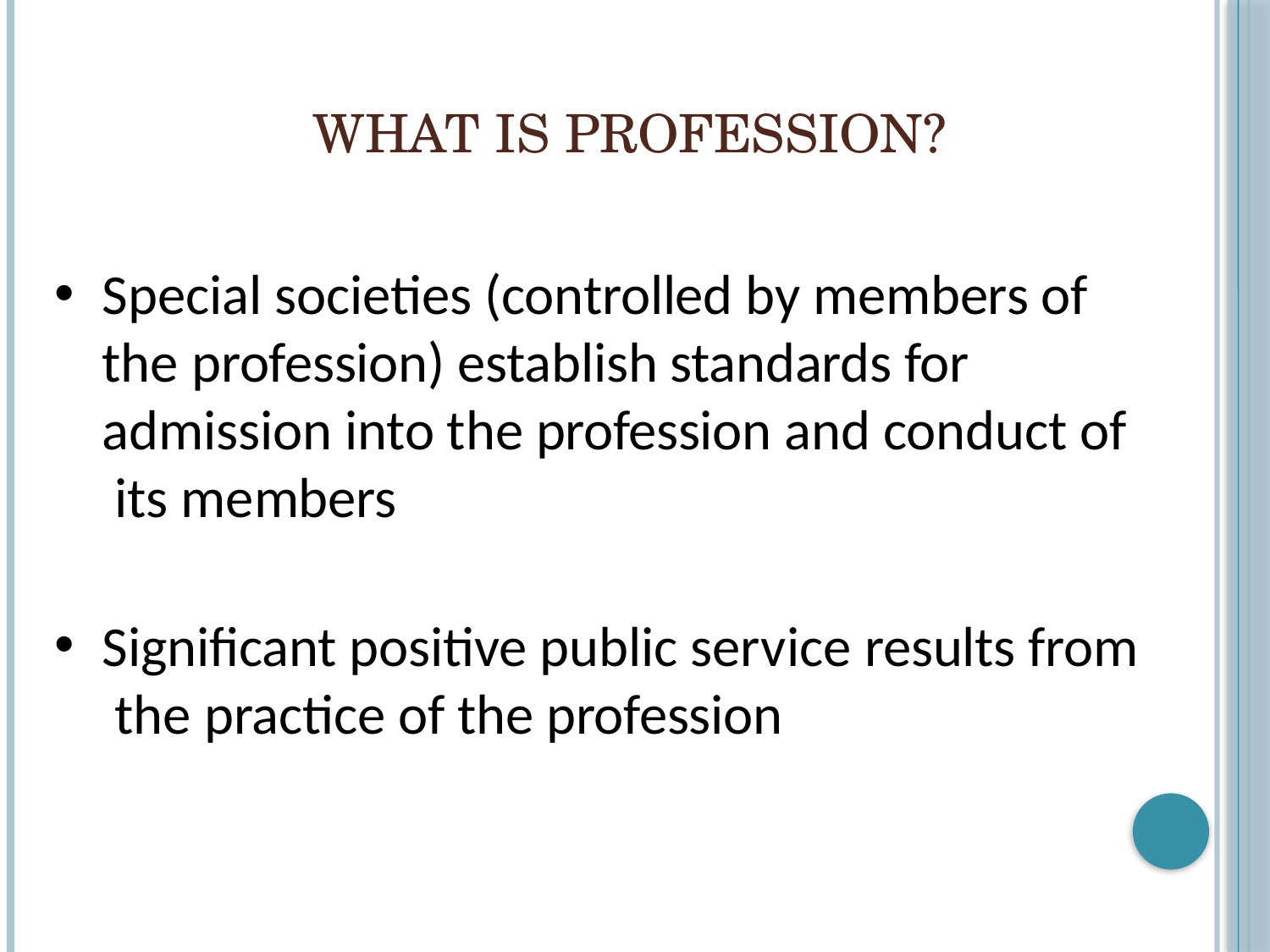

# What Is Profession?
Special societies (controlled by members of  the profession) establish standards for  admission into the profession and conduct of  its members

Significant positive public service results from  the practice of the profession
22